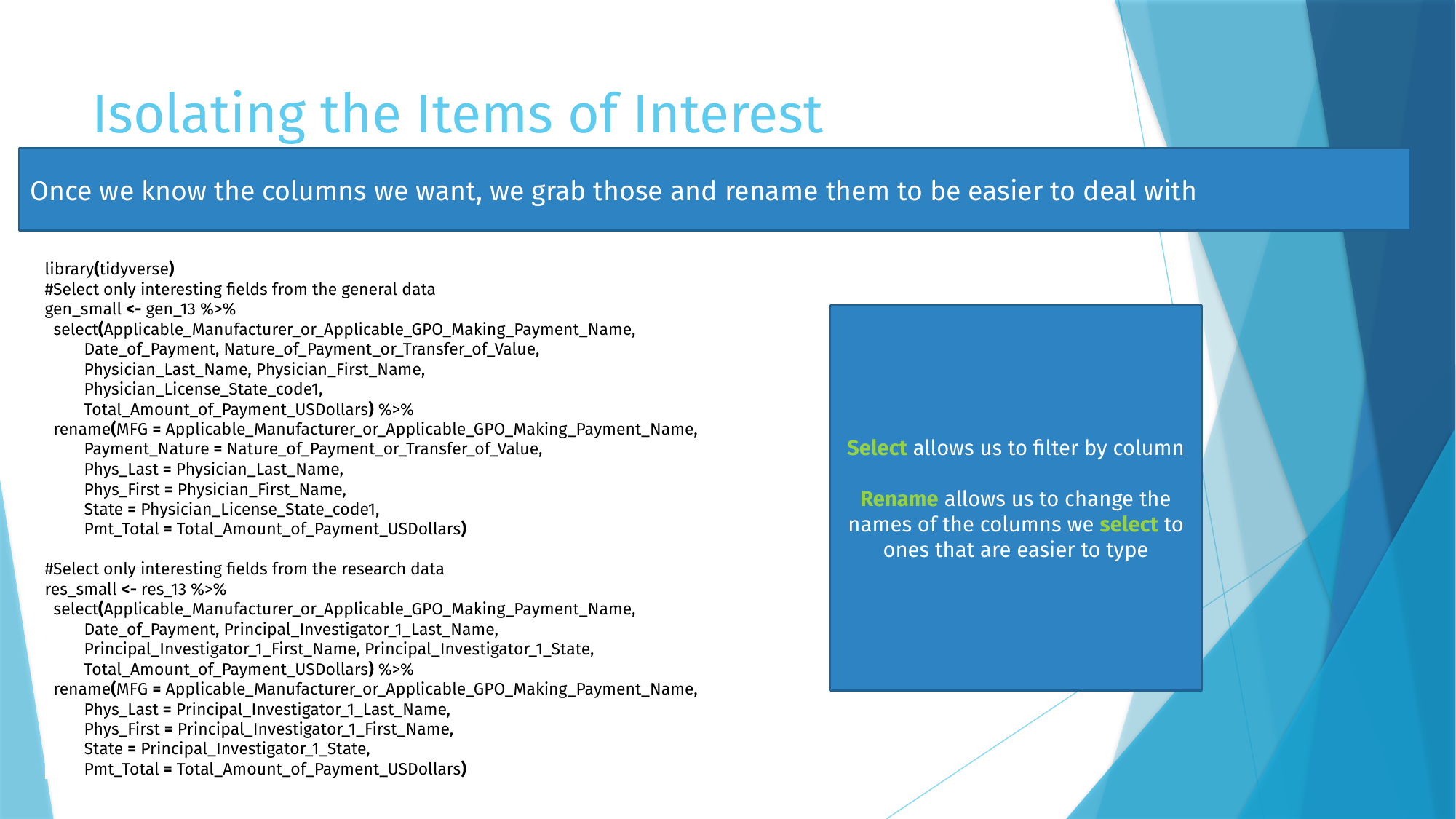

# Isolating the Items of Interest
Once we know the columns we want, we grab those and rename them to be easier to deal with
library(tidyverse)
#Select only interesting fields from the general data
gen_small <- gen_13 %>%
  select(Applicable_Manufacturer_or_Applicable_GPO_Making_Payment_Name,
         Date_of_Payment, Nature_of_Payment_or_Transfer_of_Value,
         Physician_Last_Name, Physician_First_Name,
         Physician_License_State_code1,
         Total_Amount_of_Payment_USDollars) %>%
  rename(MFG = Applicable_Manufacturer_or_Applicable_GPO_Making_Payment_Name,
         Payment_Nature = Nature_of_Payment_or_Transfer_of_Value,
         Phys_Last = Physician_Last_Name,
         Phys_First = Physician_First_Name,
         State = Physician_License_State_code1,
         Pmt_Total = Total_Amount_of_Payment_USDollars)

#Select only interesting fields from the research data
res_small <- res_13 %>%
  select(Applicable_Manufacturer_or_Applicable_GPO_Making_Payment_Name,
         Date_of_Payment, Principal_Investigator_1_Last_Name,
         Principal_Investigator_1_First_Name, Principal_Investigator_1_State,
         Total_Amount_of_Payment_USDollars) %>%
  rename(MFG = Applicable_Manufacturer_or_Applicable_GPO_Making_Payment_Name,
         Phys_Last = Principal_Investigator_1_Last_Name,
         Phys_First = Principal_Investigator_1_First_Name,
         State = Principal_Investigator_1_State,
         Pmt_Total = Total_Amount_of_Payment_USDollars)
Select allows us to filter by column

Rename allows us to change the names of the columns we select to ones that are easier to type